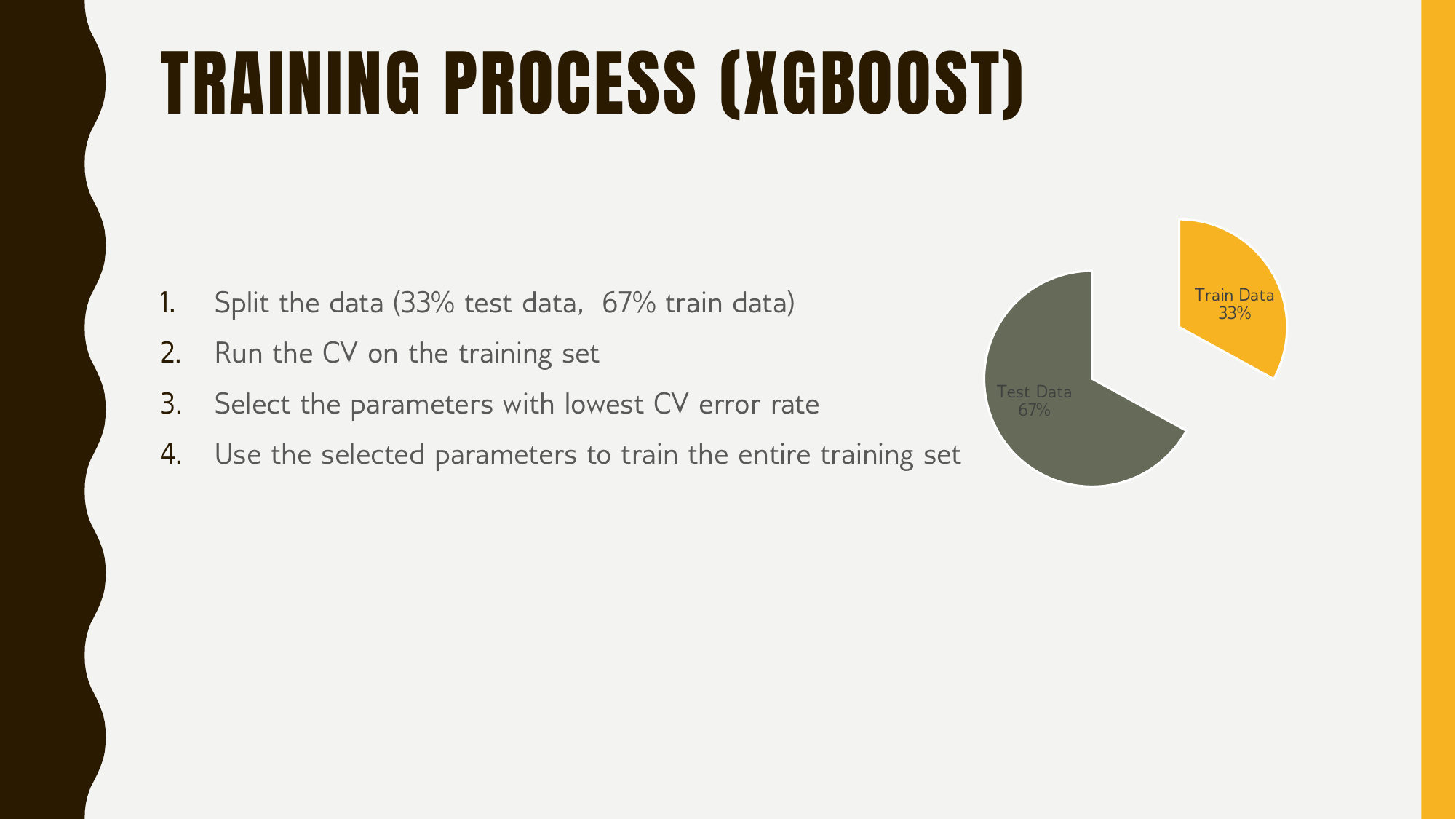

# Training process (XGBOOST)

### Chart:

| Category | Sales |
|---|---|
| Train Data | 0.33 |
| Test Data | 0.67 |
Split the data (33% test data,  67% train data)
Run the CV on the training set
Select the parameters with lowest CV error rate
Use the selected parameters to train the entire training set